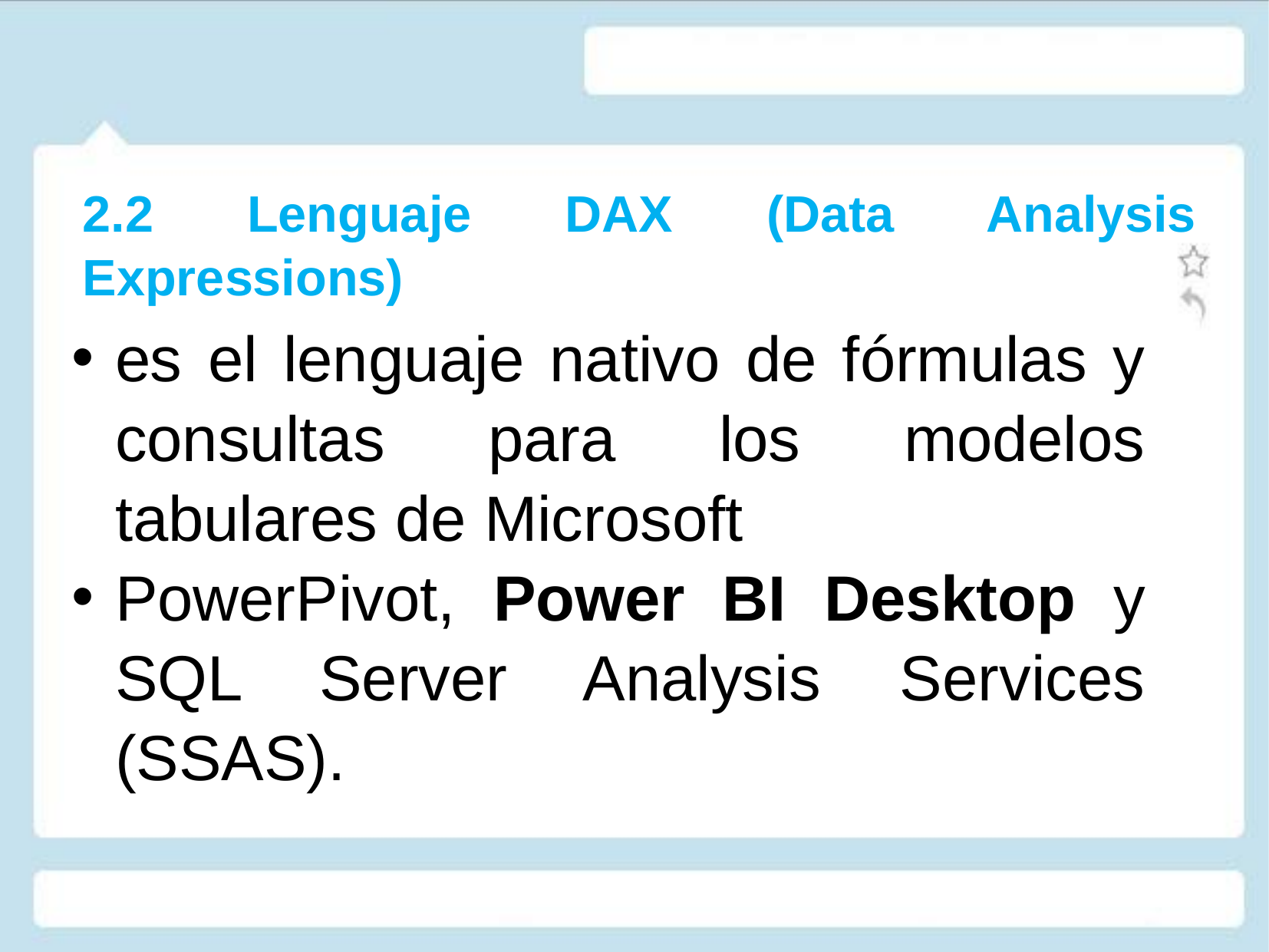

2.2 Lenguaje DAX (Data Analysis Expressions)

es el lenguaje nativo de fórmulas y consultas para los modelos tabulares de Microsoft
PowerPivot, Power BI Desktop y SQL Server Analysis Services (SSAS).